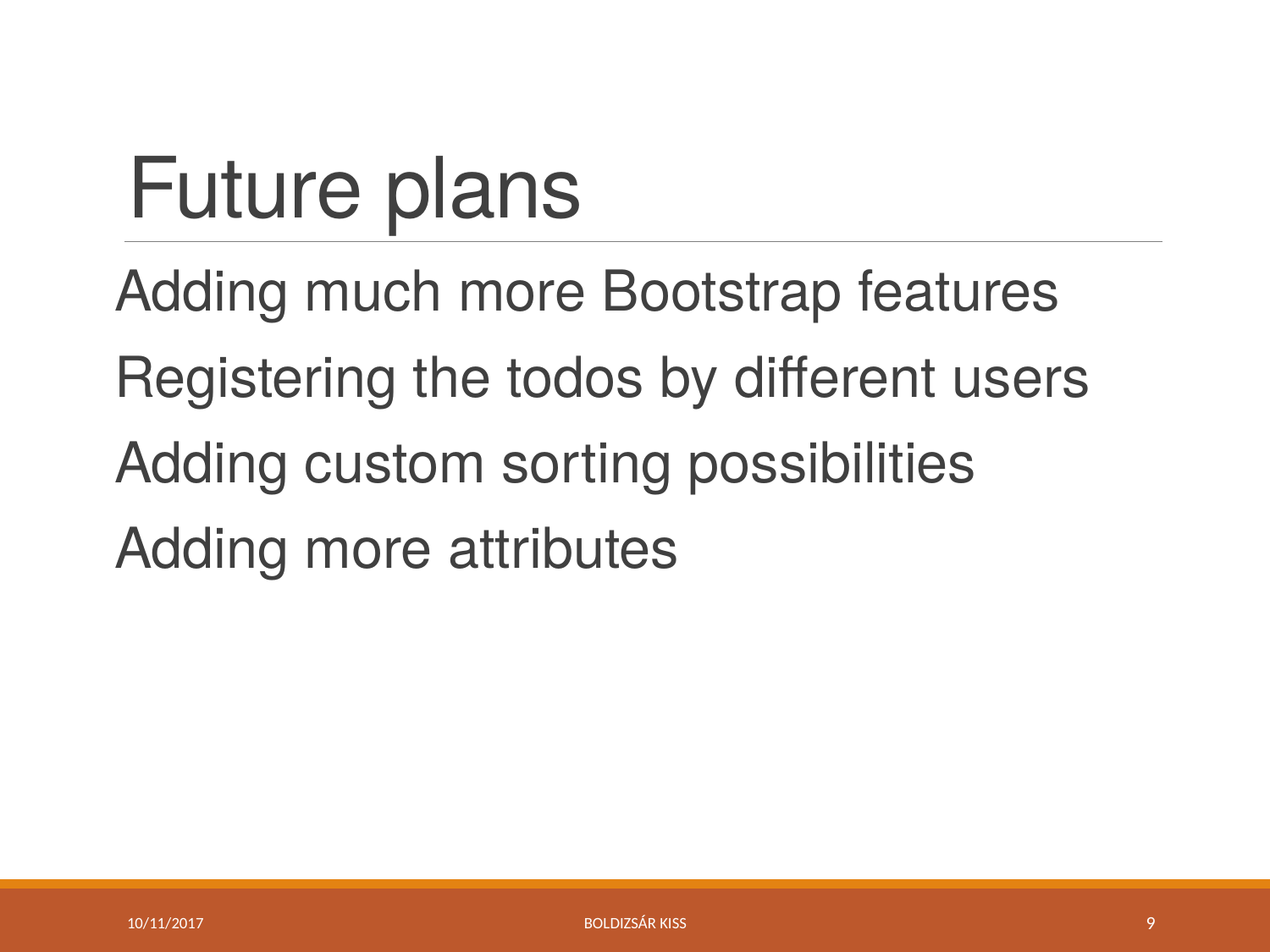

# Future plans
Adding much more Bootstrap features
Registering the todos by different users
Adding custom sorting possibilities
Adding more attributes

10/11/2017
Boldizsár Kiss
9